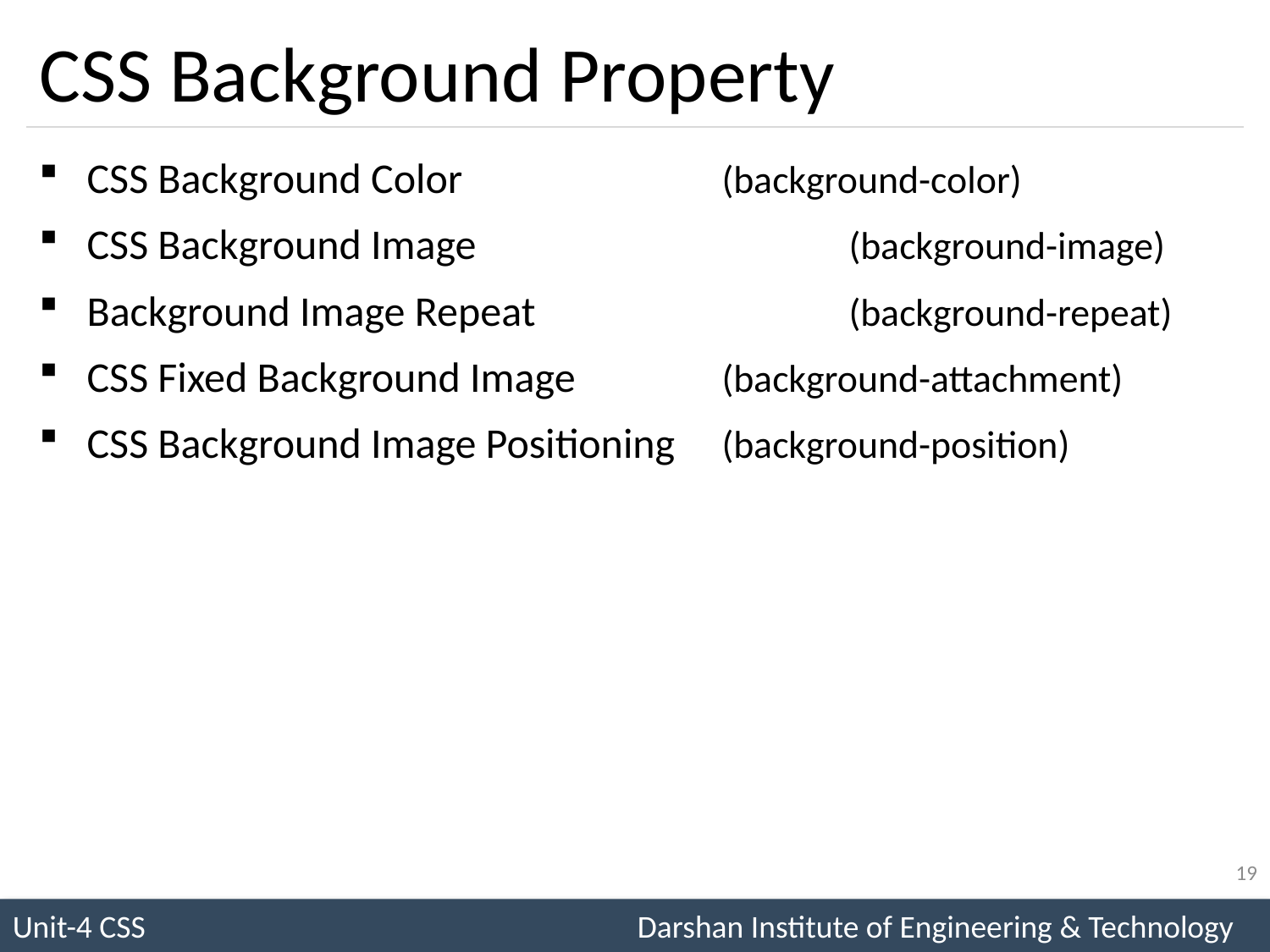

# CSS Background Property
CSS Background Color			(background-color)
CSS Background Image			(background-image)
Background Image Repeat			(background-repeat)
CSS Fixed Background Image		(background-attachment)
CSS Background Image Positioning	(background-position)
19